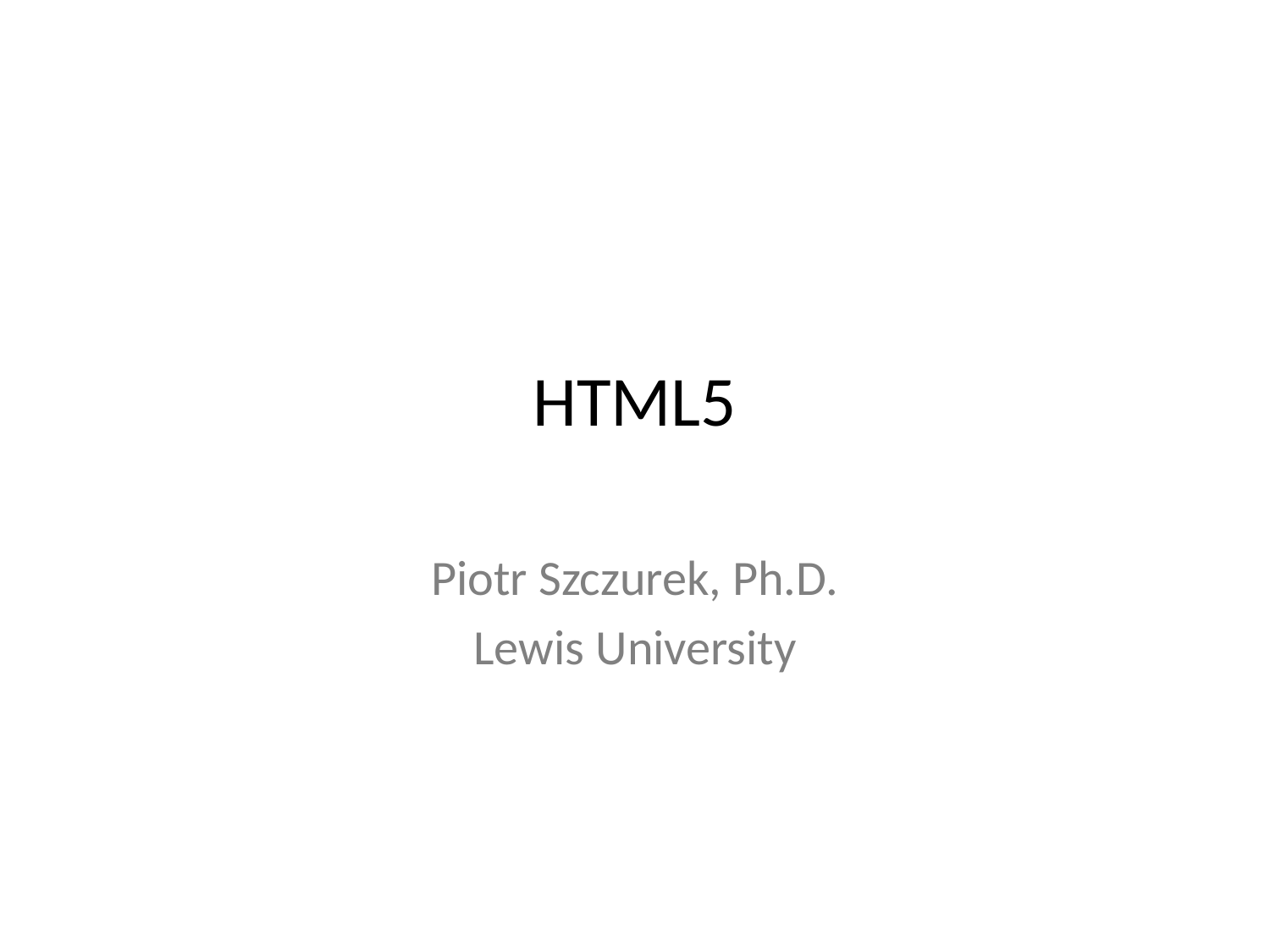

# HTML5
Piotr Szczurek, Ph.D.
Lewis University